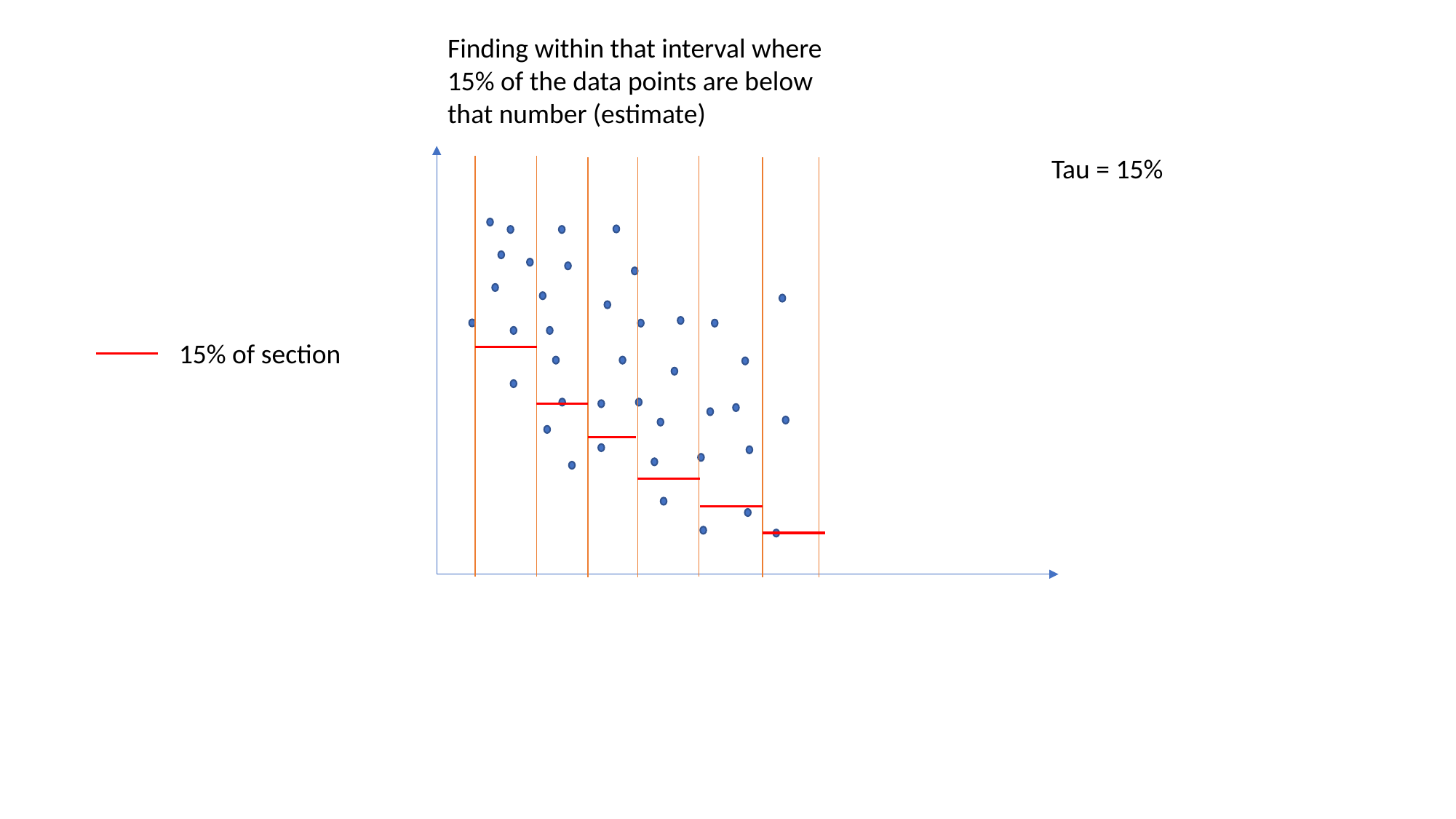

Finding within that interval where 15% of the data points are below that number (estimate)
Tau = 15%

15% of section